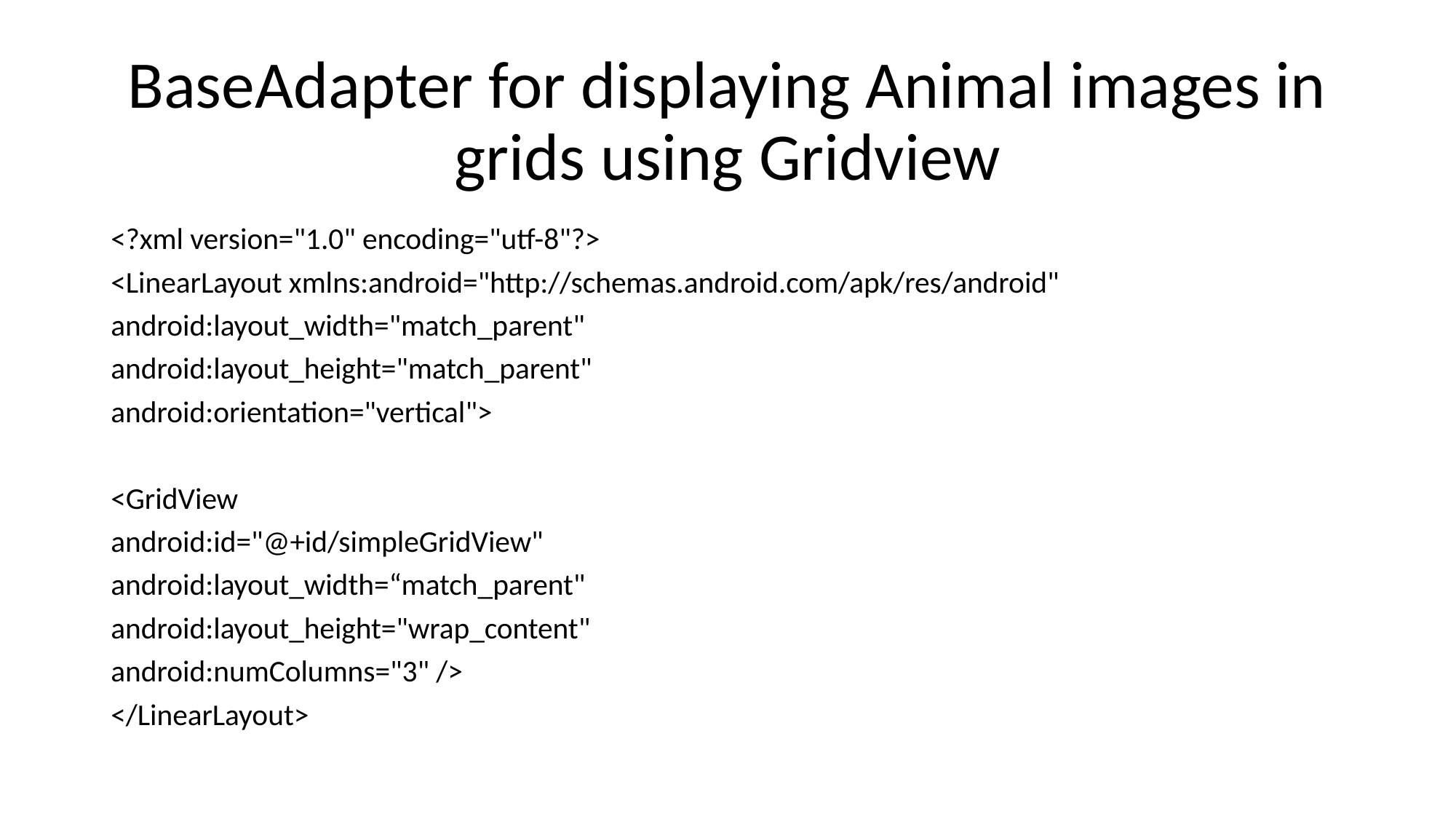

# BaseAdapter for displaying Animal images in grids using Gridview
<?xml version="1.0" encoding="utf-8"?>
<LinearLayout xmlns:android="http://schemas.android.com/apk/res/android"
android:layout_width="match_parent"
android:layout_height="match_parent"
android:orientation="vertical">

<GridView
android:id="@+id/simpleGridView"
android:layout_width=“match_parent"
android:layout_height="wrap_content"
android:numColumns="3" />
</LinearLayout>